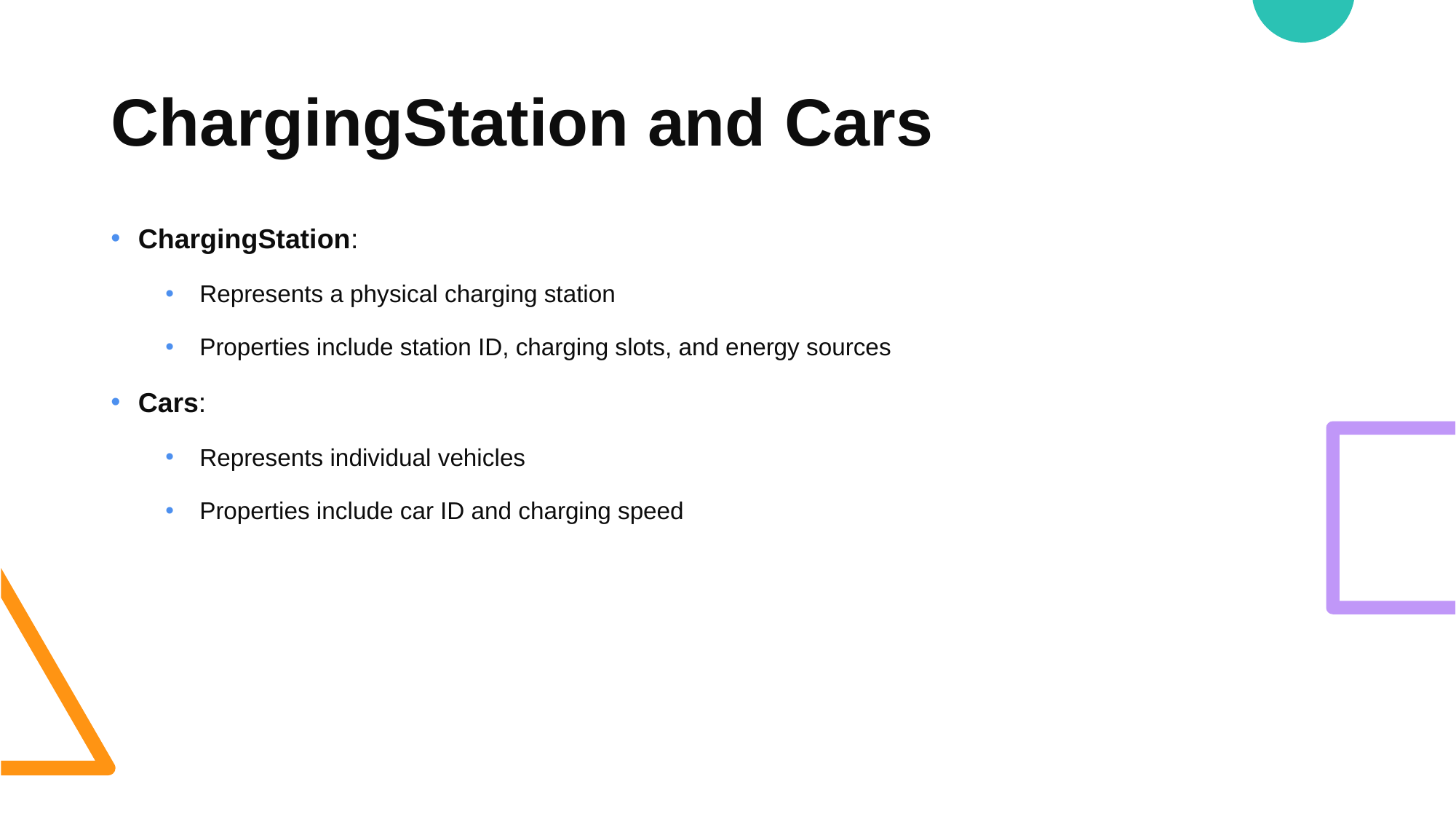

# ChargingStation and Cars
ChargingStation:
Represents a physical charging station
Properties include station ID, charging slots, and energy sources
Cars:
Represents individual vehicles
Properties include car ID and charging speed